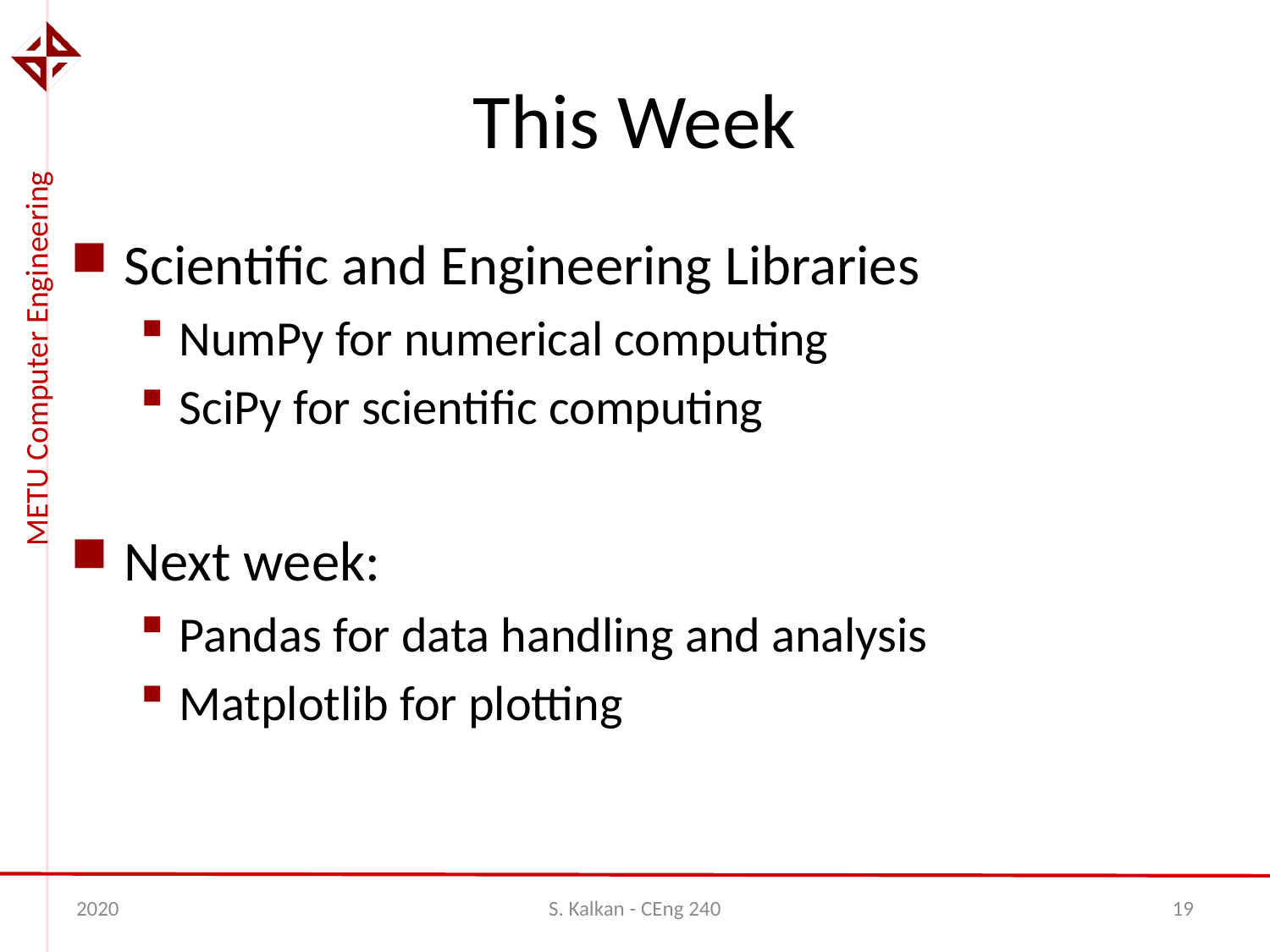

# This Week
Scientific and Engineering Libraries
NumPy for numerical computing
SciPy for scientific computing

Next week:
Pandas for data handling and analysis
Matplotlib for plotting
2020
S. Kalkan - CEng 240
19